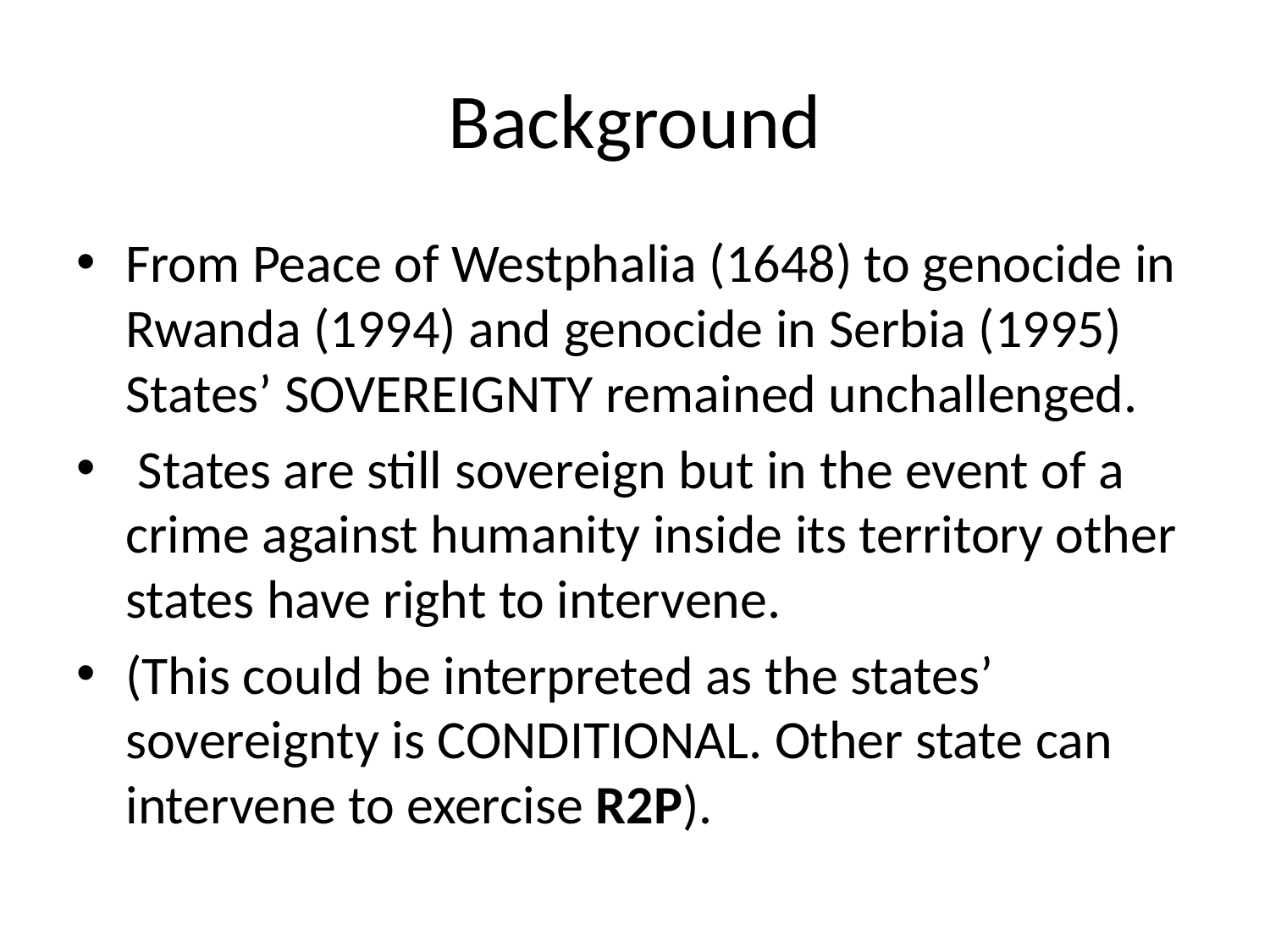

# Background
From Peace of Westphalia (1648) to genocide in Rwanda (1994) and genocide in Serbia (1995) States’ SOVEREIGNTY remained unchallenged.
 States are still sovereign but in the event of a crime against humanity inside its territory other states have right to intervene.
(This could be interpreted as the states’ sovereignty is CONDITIONAL. Other state can intervene to exercise R2P).